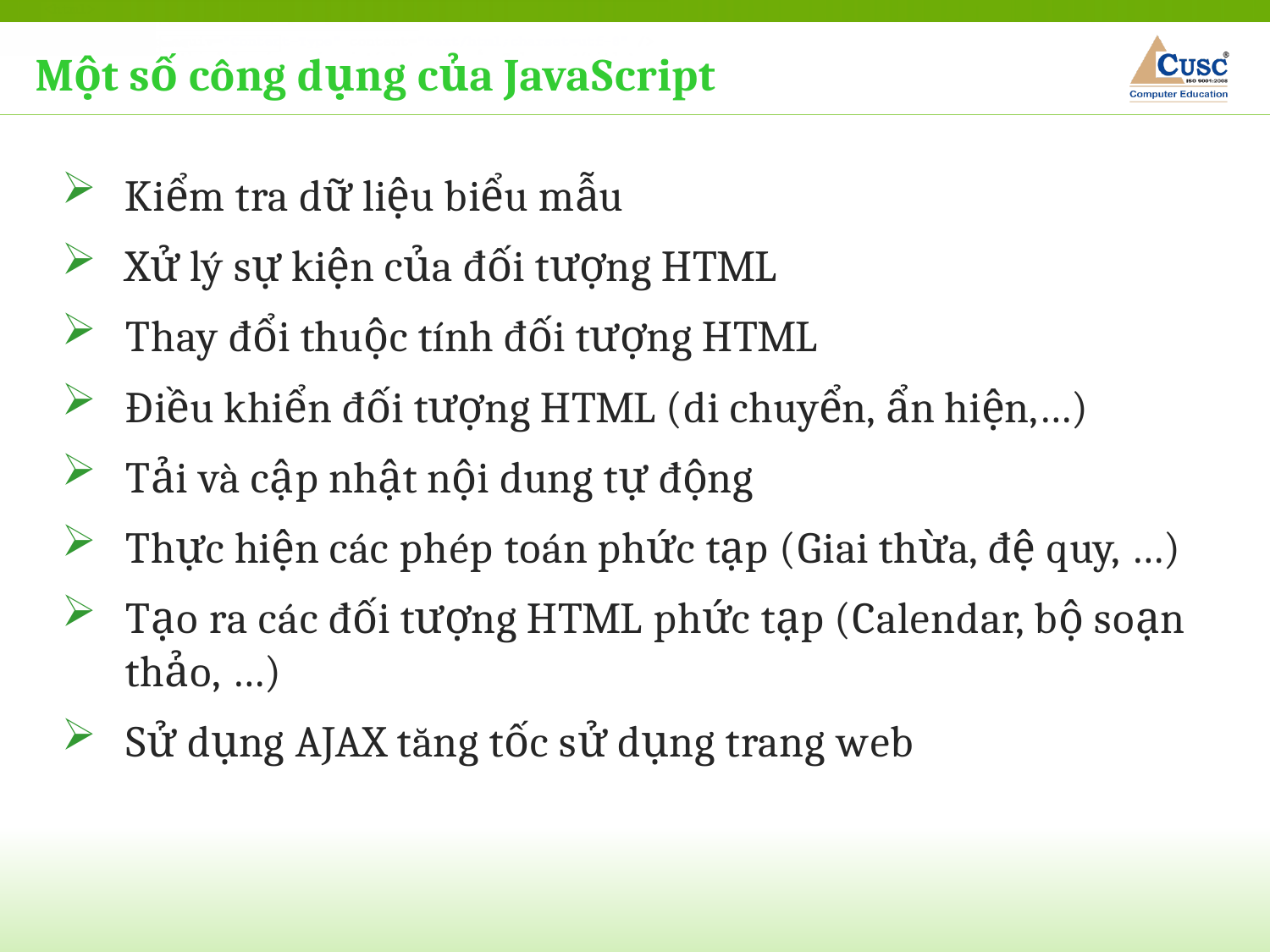

Một số công dụng của JavaScript
Kiểm tra dữ liệu biểu mẫu
Xử lý sự kiện của đối tượng HTML
Thay đổi thuộc tính đối tượng HTML
Điều khiển đối tượng HTML (di chuyển, ẩn hiện,…)
Tải và cập nhật nội dung tự động
Thực hiện các phép toán phức tạp (Giai thừa, đệ quy, …)
Tạo ra các đối tượng HTML phức tạp (Calendar, bộ soạn thảo, …)
Sử dụng AJAX tăng tốc sử dụng trang web